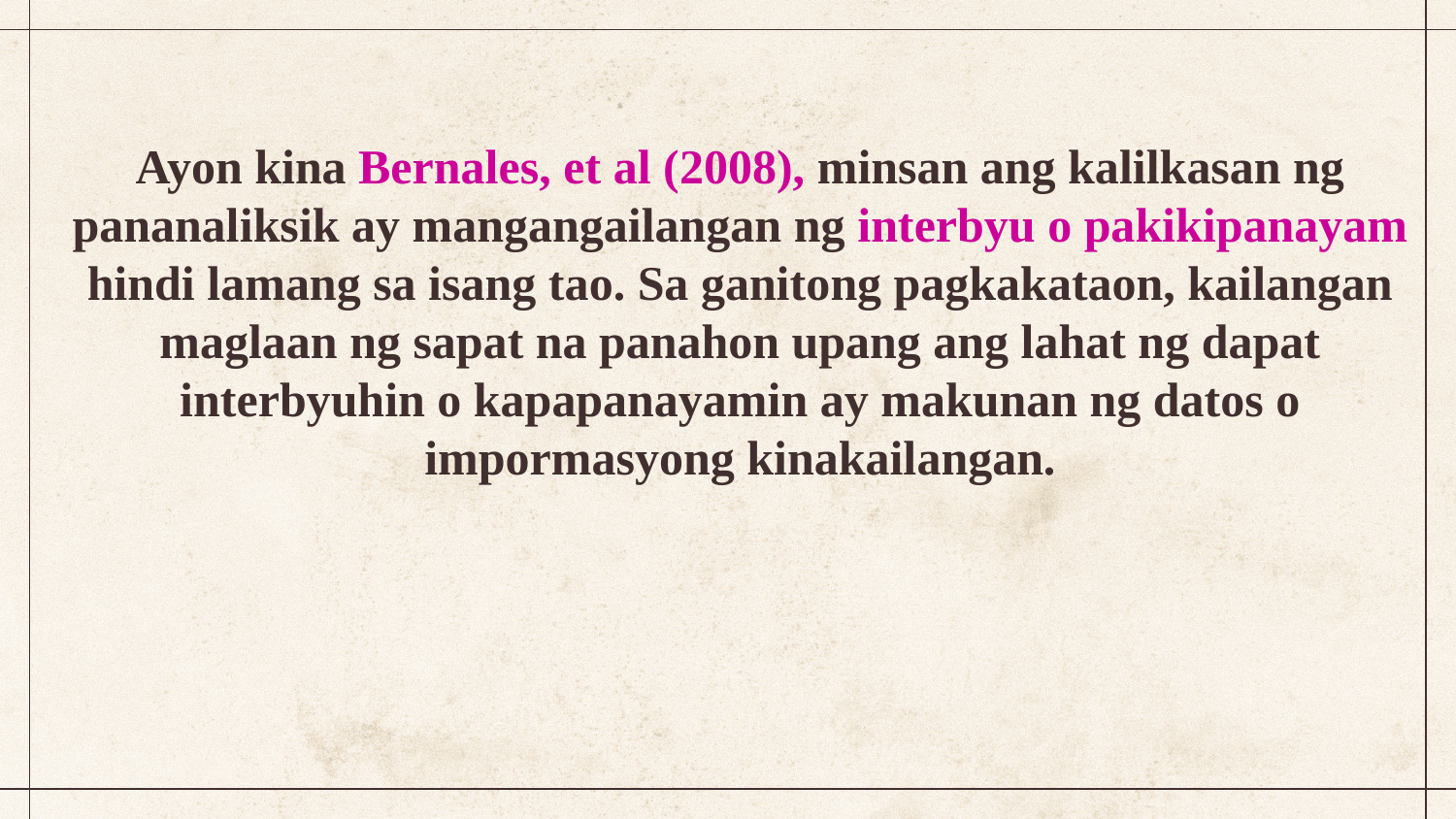

Ayon kina Bernales, et al (2008), minsan ang kalilkasan ng pananaliksik ay mangangailangan ng interbyu o pakikipanayam hindi lamang sa isang tao. Sa ganitong pagkakataon, kailangan maglaan ng sapat na panahon upang ang lahat ng dapat interbyuhin o kapapanayamin ay makunan ng datos o impormasyong kinakailangan.